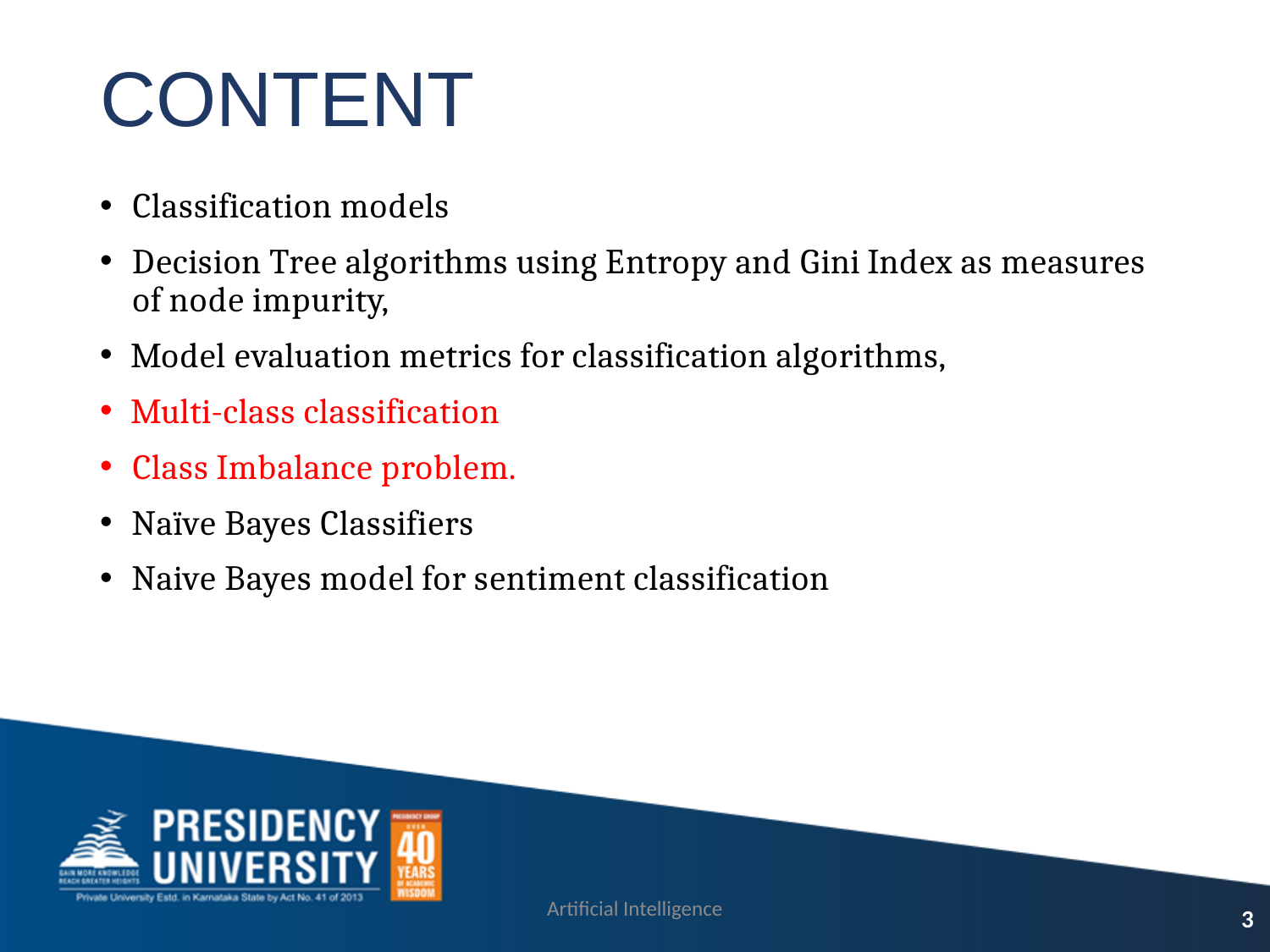

# CONTENT
Classification models
Decision Tree algorithms using Entropy and Gini Index as measures of node impurity,
Model evaluation metrics for classification algorithms,
Multi-class classification
Class Imbalance problem.
Naïve Bayes Classifiers
Naive Bayes model for sentiment classification
Artificial Intelligence
3